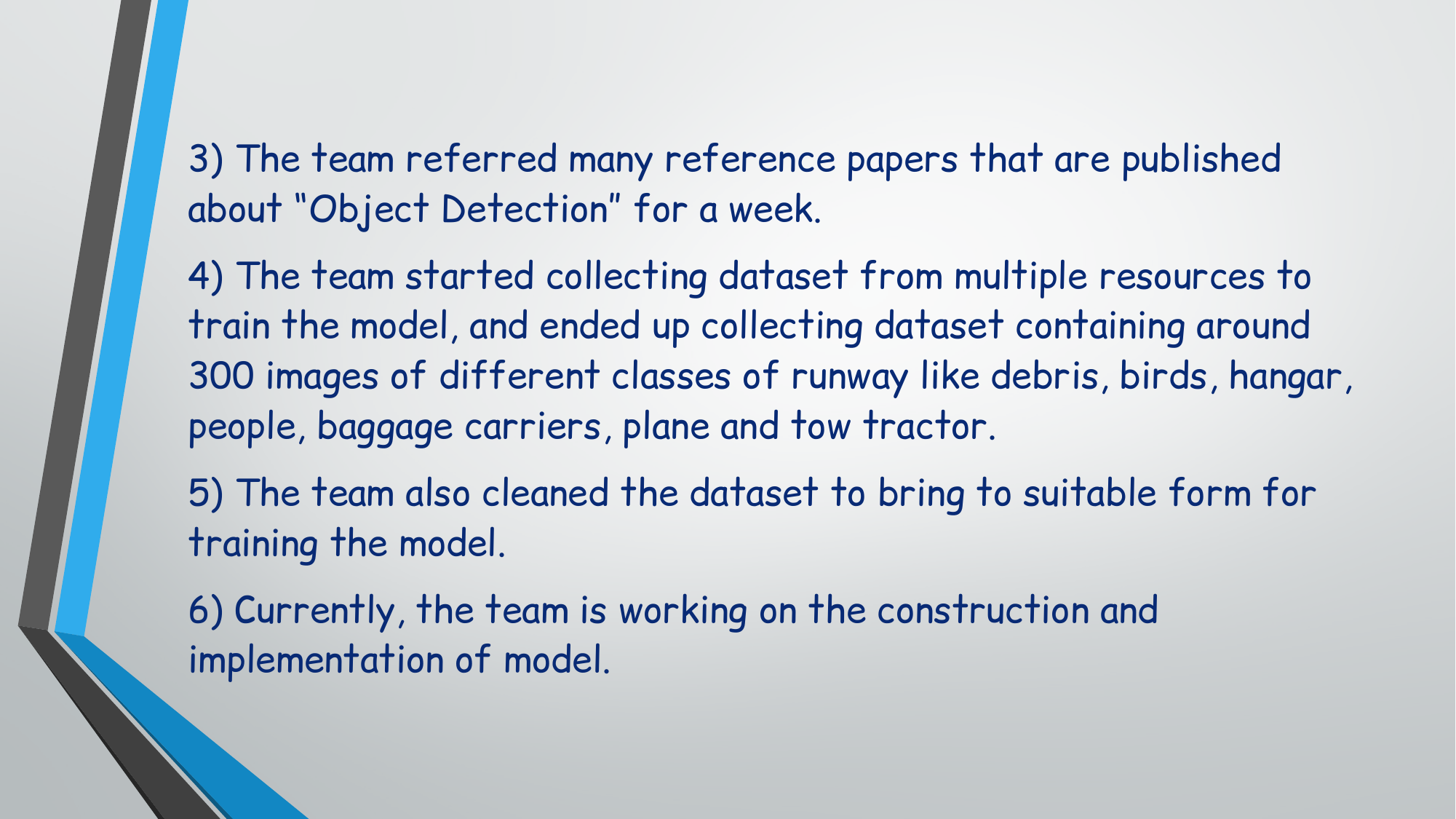

3) The team referred many reference papers that are published about “Object Detection” for a week.
4) The team started collecting dataset from multiple resources to train the model, and ended up collecting dataset containing around 300 images of different classes of runway like debris, birds, hangar, people, baggage carriers, plane and tow tractor.
5) The team also cleaned the dataset to bring to suitable form for training the model.
6) Currently, the team is working on the construction and implementation of model.